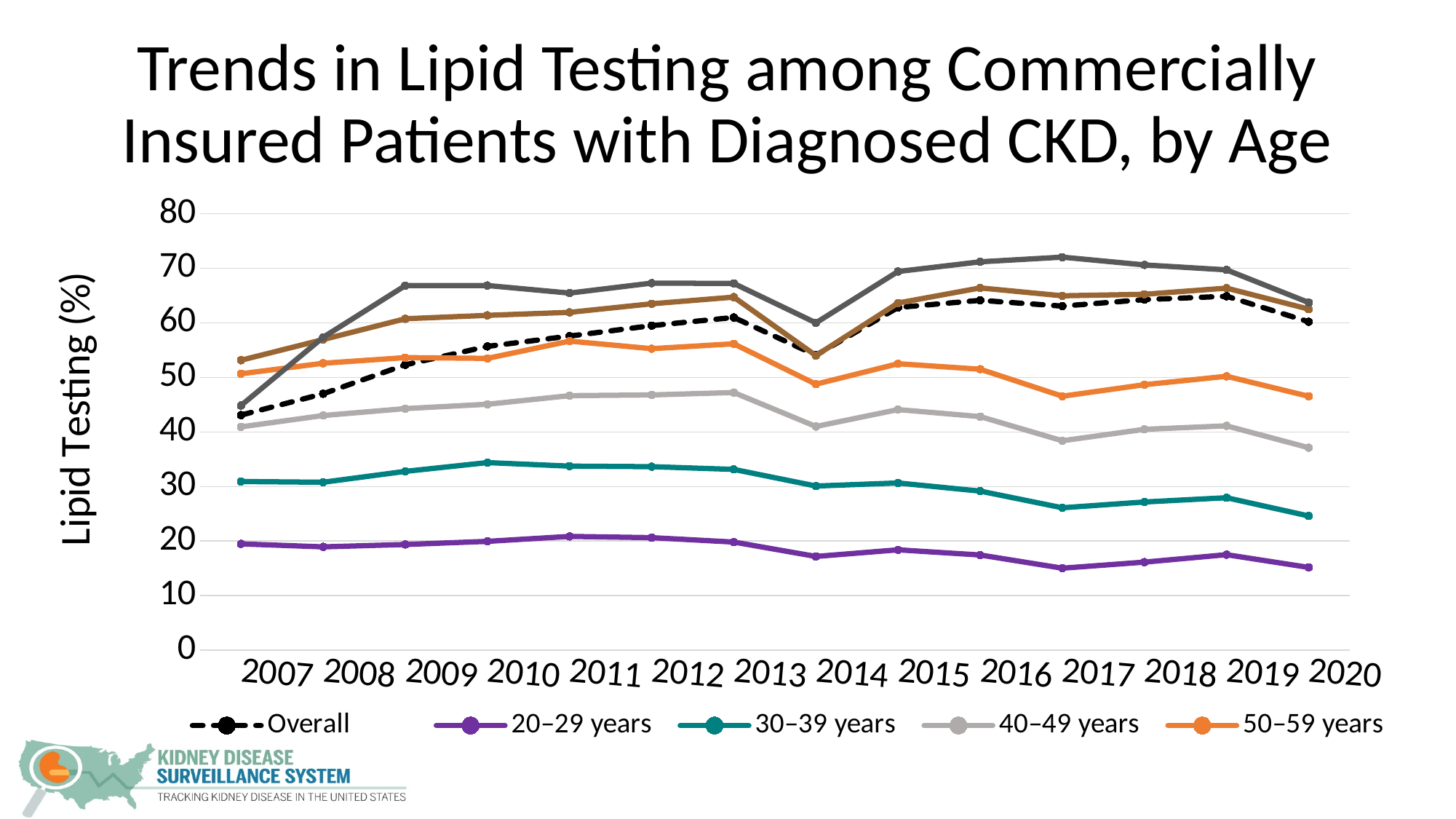

# Trends in Lipid Testing among Commercially Insured Patients with Diagnosed CKD, by Age

### Chart

| Category | Overall | 20–29 years | 30–39 years | 40–49 years | 50–59 years | 60–69 years | 70+ years |
|---|---|---|---|---|---|---|---|
| 2007 | 43.09111085600581 | 19.483805668016196 | 30.91051191871825 | 40.9321523776765 | 50.65944110733873 | 53.1390392811888 | 44.841349032129315 |
| 2008 | 46.995511366378686 | 18.93687707641196 | 30.77783300198807 | 43.0108390204737 | 52.588987606813426 | 56.92435577722361 | 57.34591032433131 |
| 2009 | 52.29467371416954 | 19.375595805529077 | 32.77250330489124 | 44.27446569178853 | 53.61689075200654 | 60.735645933014354 | 66.80948645223583 |
| 2010 | 55.67358545243788 | 19.947191550648103 | 34.38459721237893 | 45.06955389570342 | 53.47720766351024 | 61.360021723107955 | 66.82413942099957 |
| 2011 | 57.56254472750345 | 20.852963054797918 | 33.736903376018624 | 46.646942800788956 | 56.64309943193428 | 61.910922195527625 | 65.44165435745938 |
| 2012 | 59.47722088650515 | 20.62443026435734 | 33.63907087552114 | 46.784951110535516 | 55.252769154114446 | 63.483175061932286 | 67.26399676024356 |
| 2013 | 60.976081659119195 | 19.822686974312344 | 33.138472780416514 | 47.22368075610397 | 56.14333810611044 | 64.69776858217091 | 67.20447525864489 |
| 2014 | 54.0499246919314 | 17.181734317343174 | 30.08691510894154 | 40.99682539682539 | 48.747773617825594 | 53.99149125903357 | 59.98639726618228 |
| 2015 | 62.80769200837374 | 18.393139246219814 | 30.63985374771481 | 44.09954331855186 | 52.49943022107422 | 63.62137262282447 | 69.39618845662399 |
| 2016 | 64.11239125323301 | 17.446188703673734 | 29.156349487088786 | 42.80993390747046 | 51.494459072364805 | 66.383501850931 | 71.16339161696217 |
| 2017 | 63.053038639538606 | 15.033597432554409 | 26.10134436401241 | 38.38558143993865 | 46.54290365087978 | 64.94064412120323 | 72.02183052151453 |
| 2018 | 64.2424974728795 | 16.14305473226635 | 27.161310008136695 | 40.480772167751 | 48.660003701647234 | 65.22071678321679 | 70.60213793217092 |
| 2019 | 64.85715905086484 | 17.506041565973902 | 27.938824470211916 | 41.11840125203154 | 50.19631258028913 | 66.34301514356302 | 69.69465961872525 |
| 2020 | 60.18722052308279 | 15.171876521569773 | 24.60394596170668 | 37.10566436026738 | 46.53320821603587 | 62.500419495933684 | 63.71023021500903 |